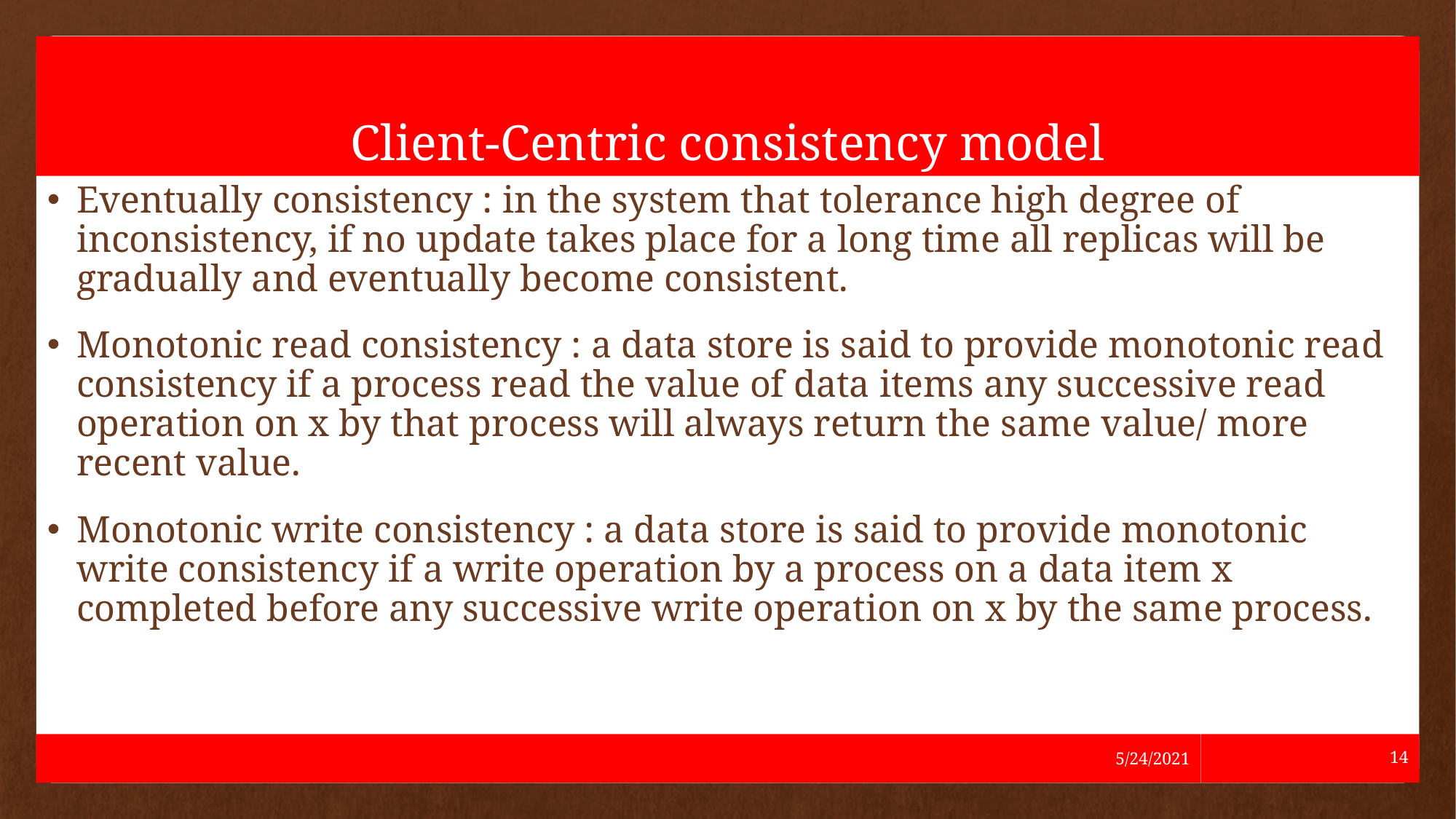

# Client-Centric consistency model
Eventually consistency : in the system that tolerance high degree of inconsistency, if no update takes place for a long time all replicas will be gradually and eventually become consistent.
Monotonic read consistency : a data store is said to provide monotonic read consistency if a process read the value of data items any successive read operation on x by that process will always return the same value/ more recent value.
Monotonic write consistency : a data store is said to provide monotonic write consistency if a write operation by a process on a data item x completed before any successive write operation on x by the same process.

5/24/2021
14